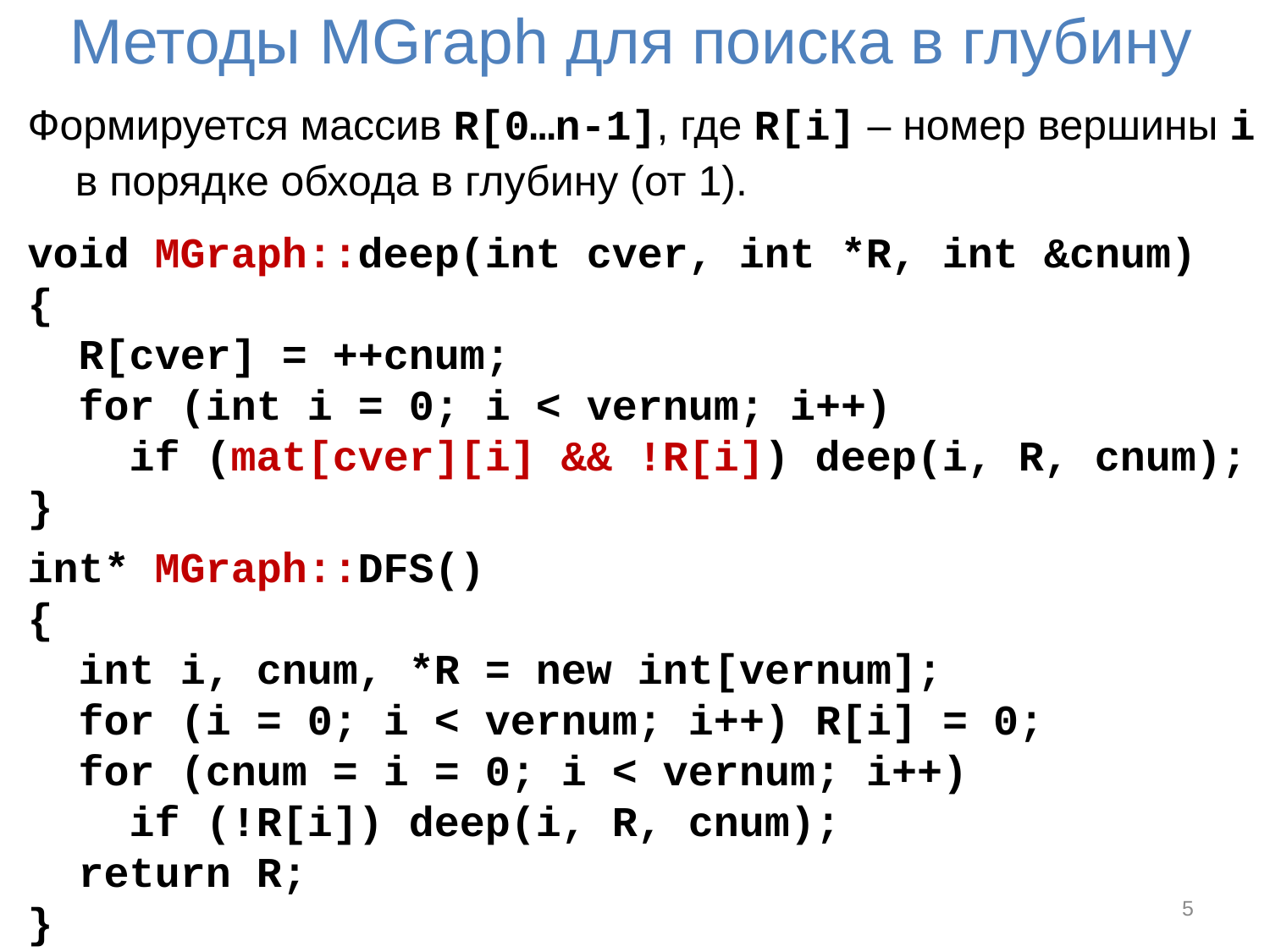

# Методы MGraph для поиска в глубину
Формируется массив R[0…n-1], где R[i] – номер вершины i в порядке обхода в глубину (от 1).
void MGraph::deep(int cver, int *R, int &cnum)
{
  R[cver] = ++cnum;
  for (int i = 0; i < vernum; i++)
    if (mat[cver][i] && !R[i]) deep(i, R, cnum);
}
int* MGraph::DFS()
{
  int i, cnum, *R = new int[vernum];
  for (i = 0; i < vernum; i++) R[i] = 0;
  for (cnum = i = 0; i < vernum; i++)
    if (!R[i]) deep(i, R, cnum);
  return R;
}
5